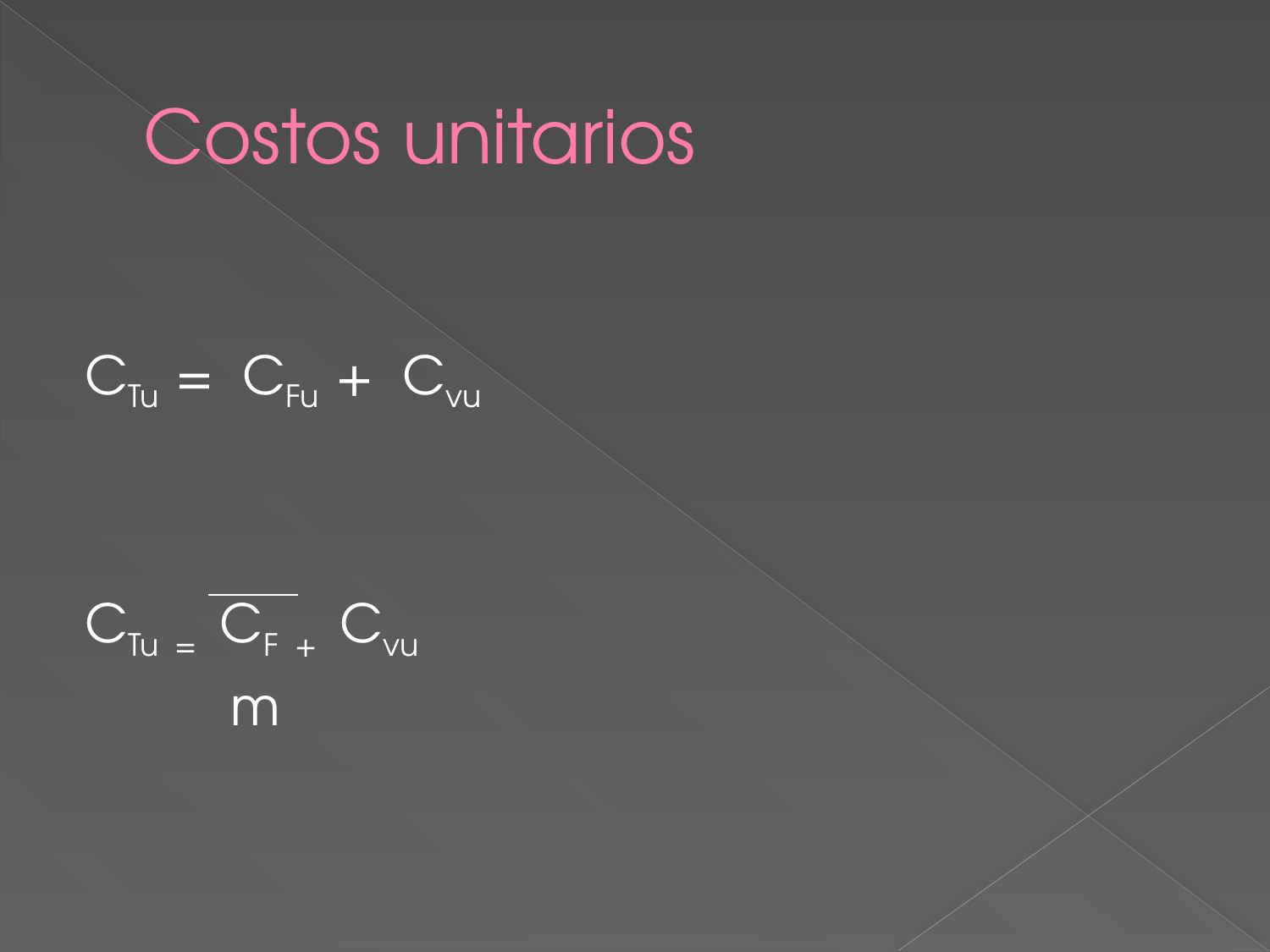

# Costos unitarios

CTu  =  CFu  +  Cvu

CTu  =  CF  +  Cvu
          m